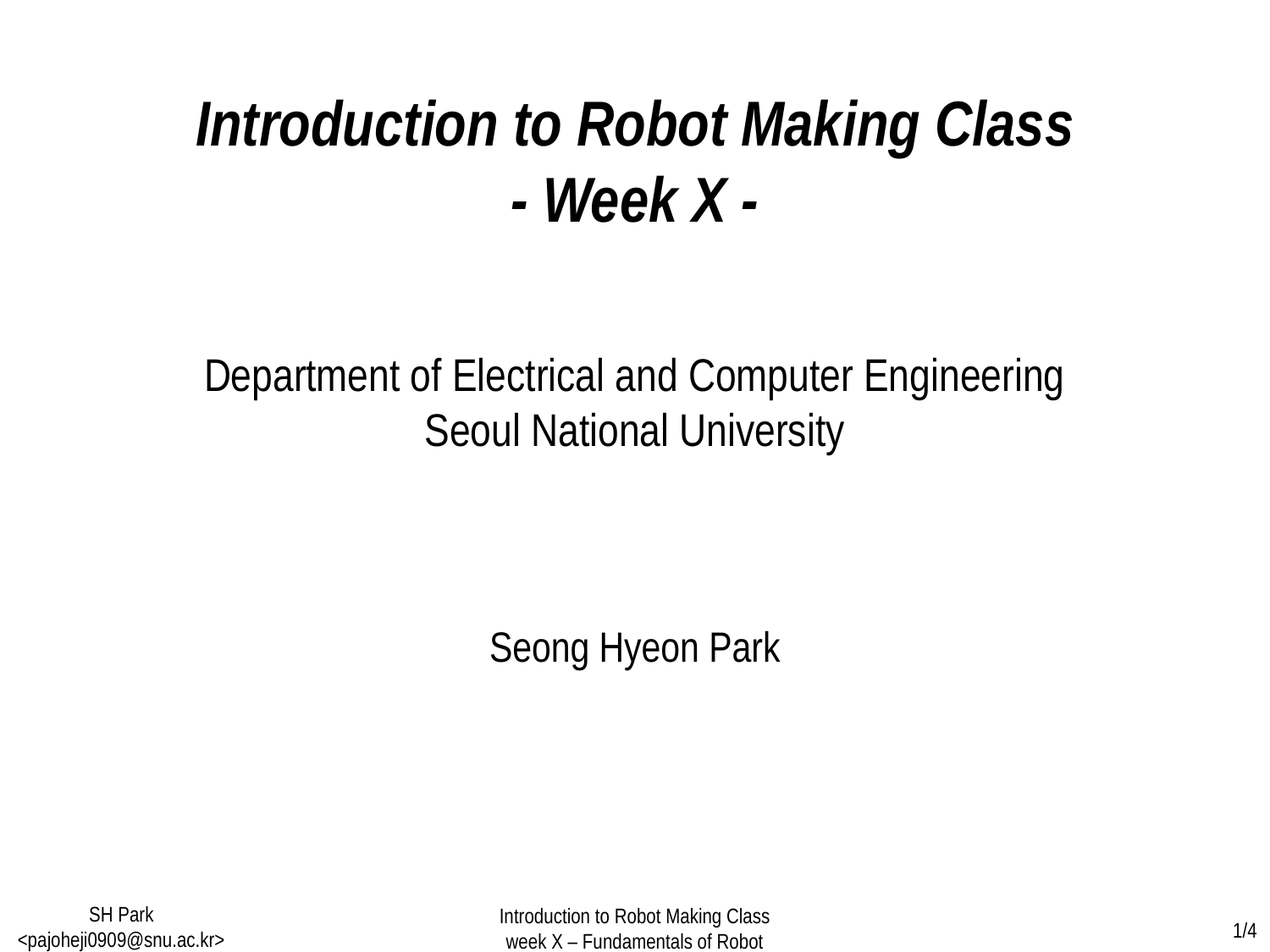

Introduction to Robot Making Class
- Week X -

Department of Electrical and Computer Engineering
Seoul National University

Seong Hyeon Park
SH Park <pajoheji0909@snu.ac.kr>
Introduction to Robot Making Class
week X – Fundamentals of Robot
1/4